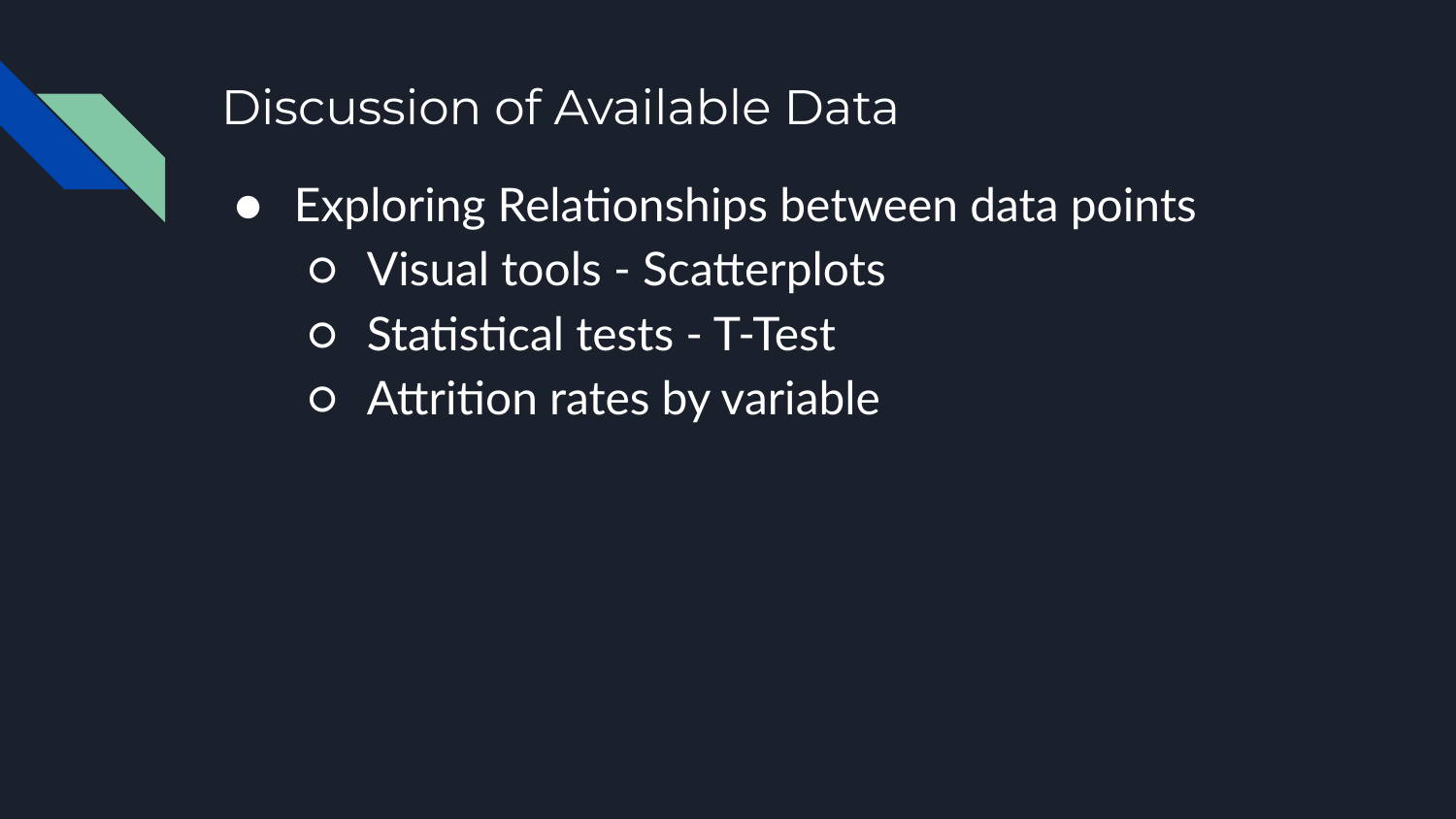

# Discussion of Available Data
Exploring Relationships between data points
Visual tools - Scatterplots
Statistical tests - T-Test
Attrition rates by variable